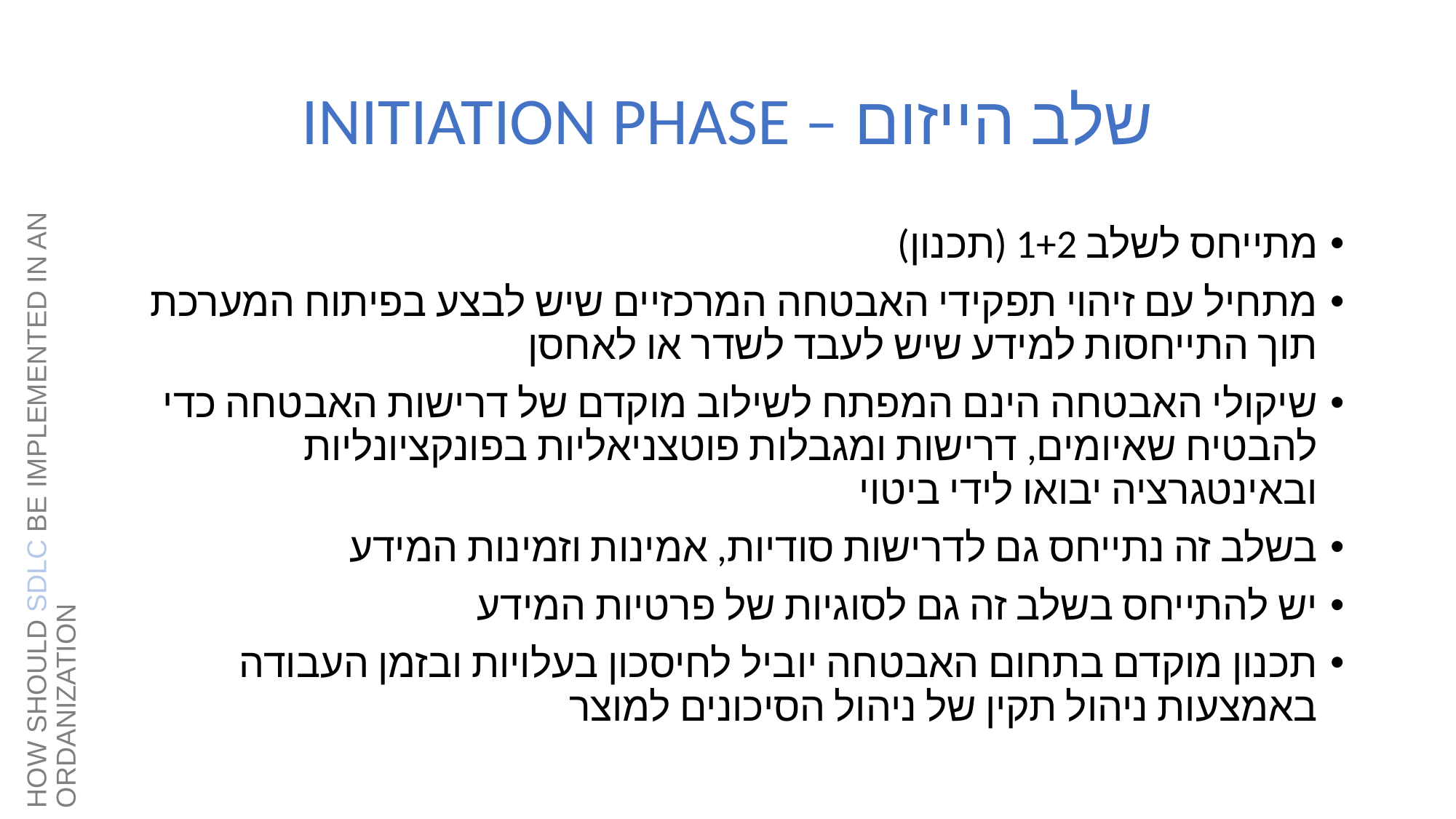

# INITIATION PHASE – שלב הייזום
מתייחס לשלב 1+2 (תכנון)
מתחיל עם זיהוי תפקידי האבטחה המרכזיים שיש לבצע בפיתוח המערכת תוך התייחסות למידע שיש לעבד לשדר או לאחסן
שיקולי האבטחה הינם המפתח לשילוב מוקדם של דרישות האבטחה כדי להבטיח שאיומים, דרישות ומגבלות פוטצניאליות בפונקציונליות ובאינטגרציה יבואו לידי ביטוי
בשלב זה נתייחס גם לדרישות סודיות, אמינות וזמינות המידע
יש להתייחס בשלב זה גם לסוגיות של פרטיות המידע
תכנון מוקדם בתחום האבטחה יוביל לחיסכון בעלויות ובזמן העבודה באמצעות ניהול תקין של ניהול הסיכונים למוצר

HOW SHOULD SDLC BE IMPLEMENTED IN AN ORDANIZATION